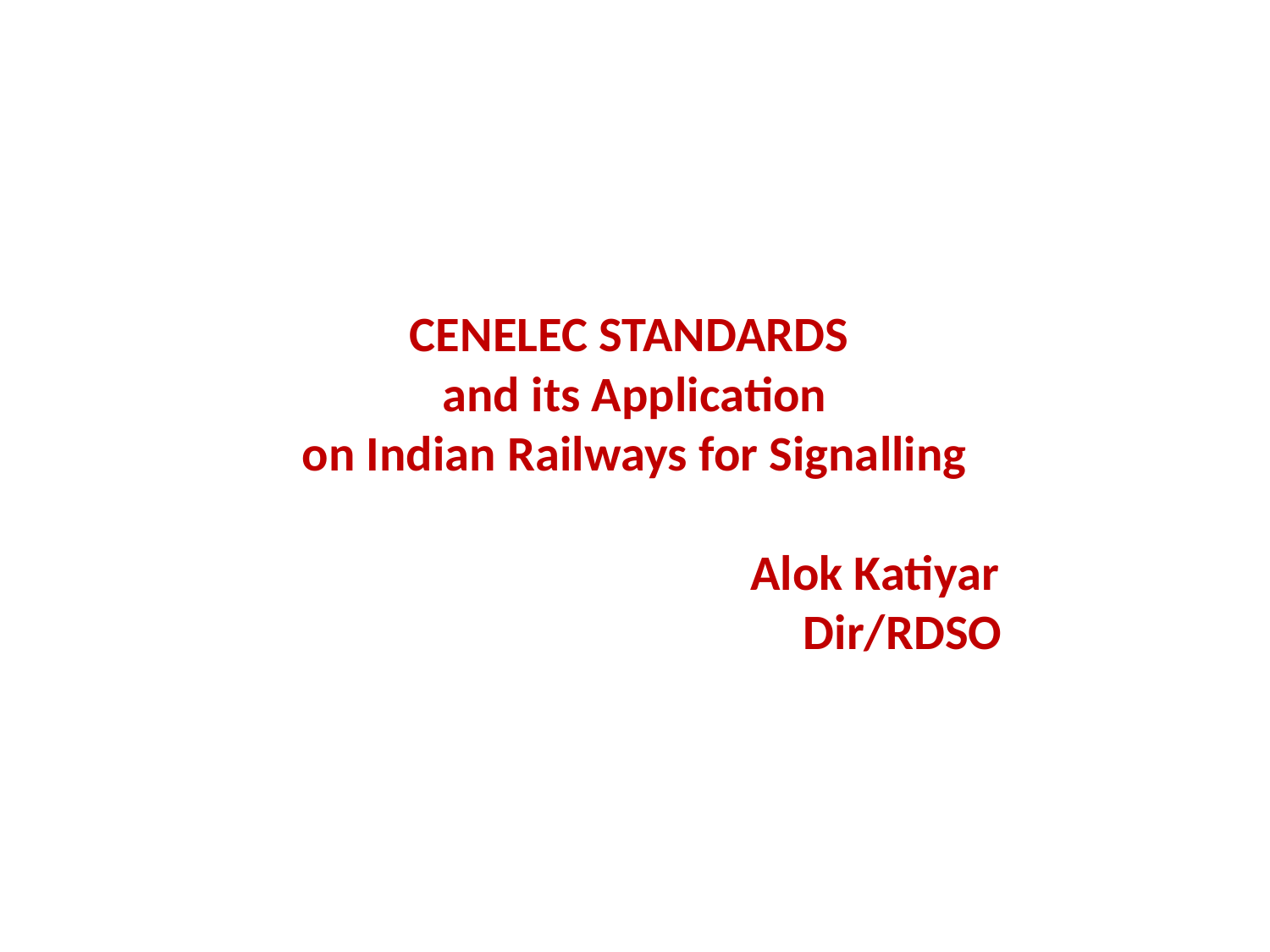

# CENELEC STANDARDS and its Application on Indian Railways for Signalling Alok Katiyar Dir/RDSO